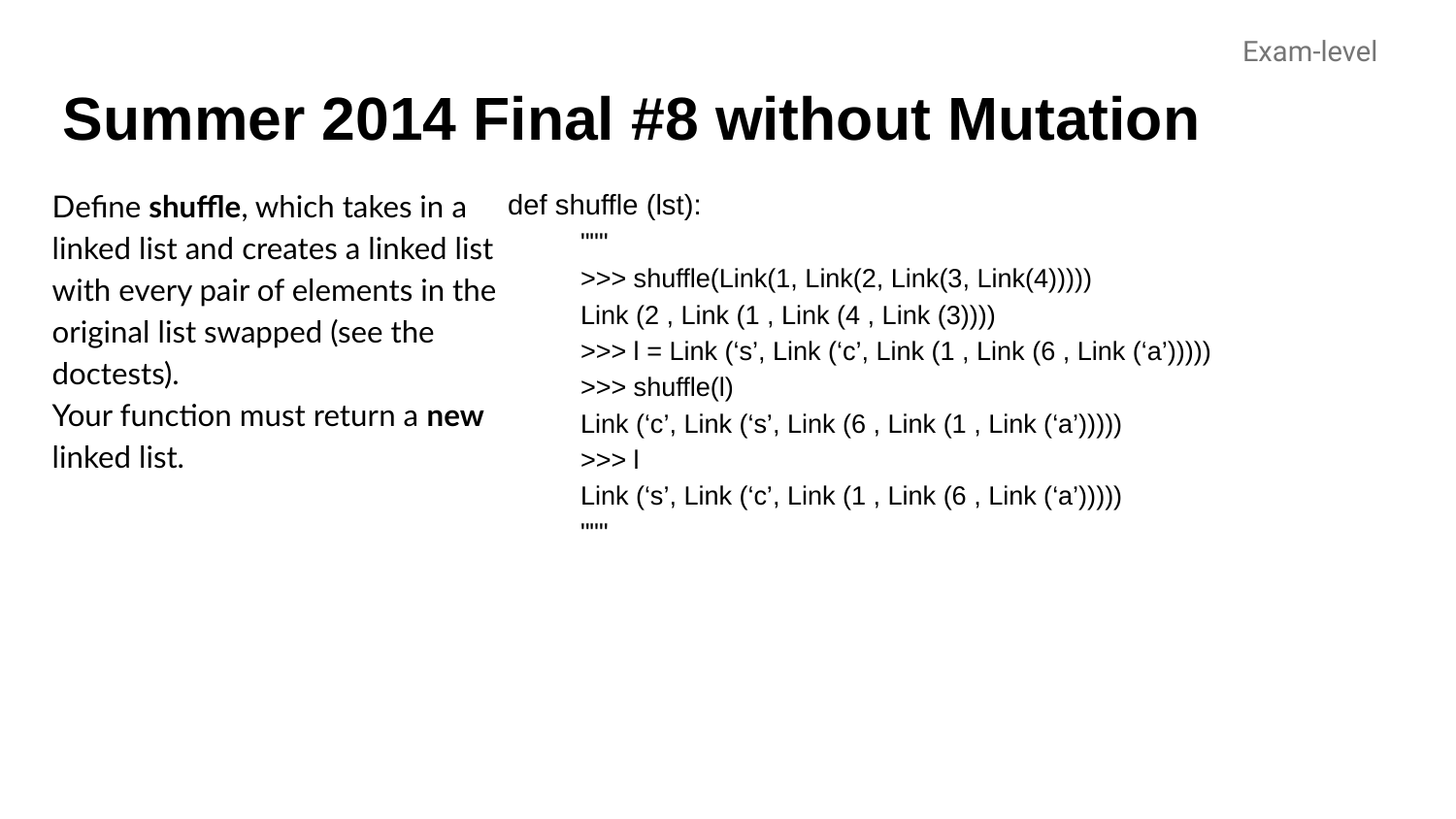

Exam-level
# Summer 2014 Final #8 without Mutation
Define shuffle, which takes in a linked list and creates a linked list with every pair of elements in the original list swapped (see the doctests).
Your function must return a new linked list.

def shuffle (lst):
"""
>>> shuffle(Link(1, Link(2, Link(3, Link(4)))))
Link (2 , Link (1 , Link (4 , Link (3))))
>>> l = Link (‘s’, Link (‘c’, Link (1 , Link (6 , Link (‘a’)))))
>>> shuffle(l)
Link (‘c’, Link (‘s’, Link (6 , Link (1 , Link (‘a’)))))
>>> l
Link (‘s’, Link (‘c’, Link (1 , Link (6 , Link (‘a’)))))
"""